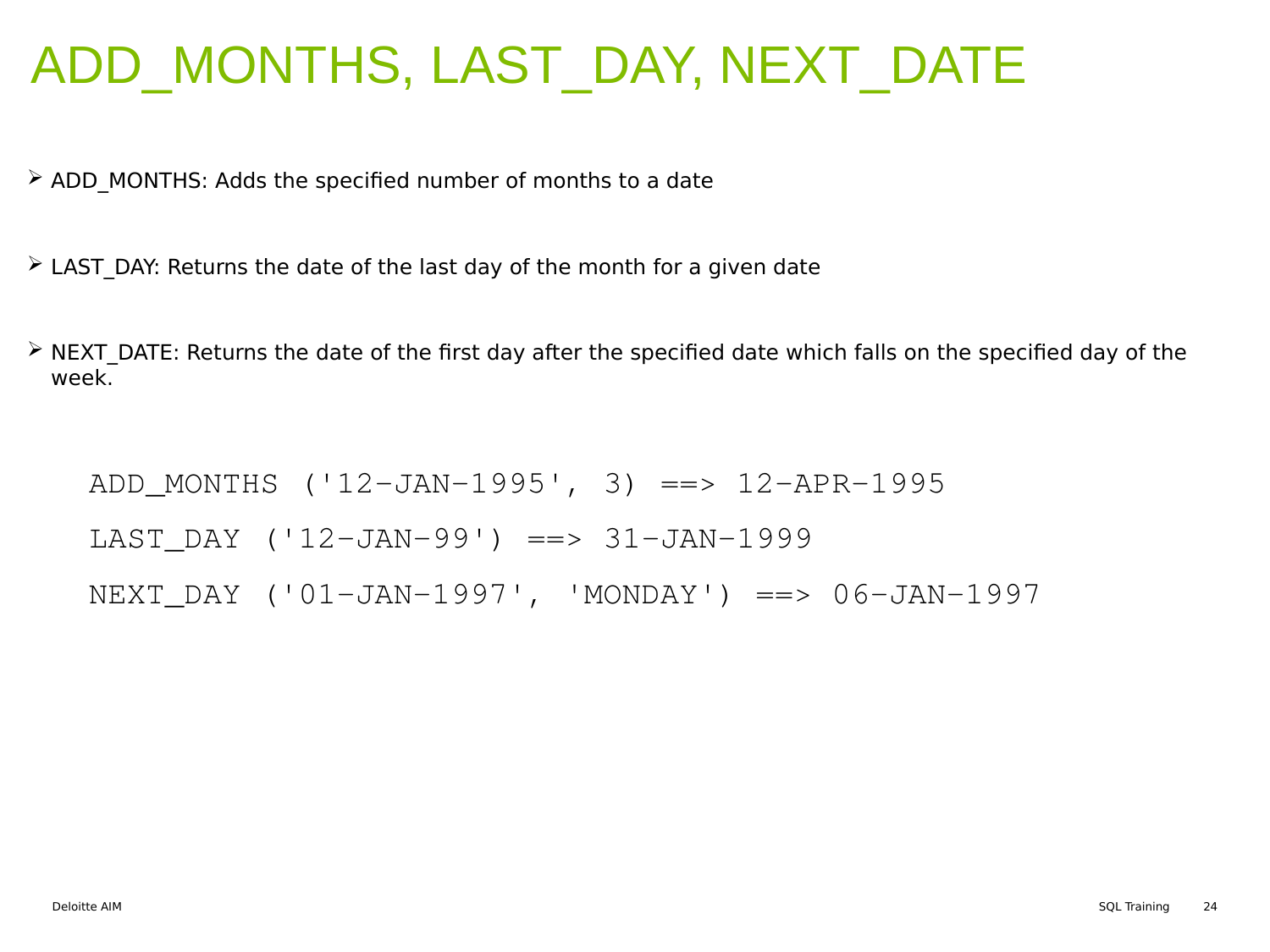

#
ADD_MONTHS, LAST_DAY, NEXT_DATE
ADD_MONTHS: Adds the specified number of months to a date

LAST_DAY: Returns the date of the last day of the month for a given date

NEXT_DATE: Returns the date of the first day after the specified date which falls on the specified day of the week.

ADD_MONTHS ('12-JAN-1995', 3) ==> 12-APR-1995
LAST_DAY ('12-JAN-99') ==> 31-JAN-1999
NEXT_DAY ('01-JAN-1997', 'MONDAY') ==> 06-JAN-1997